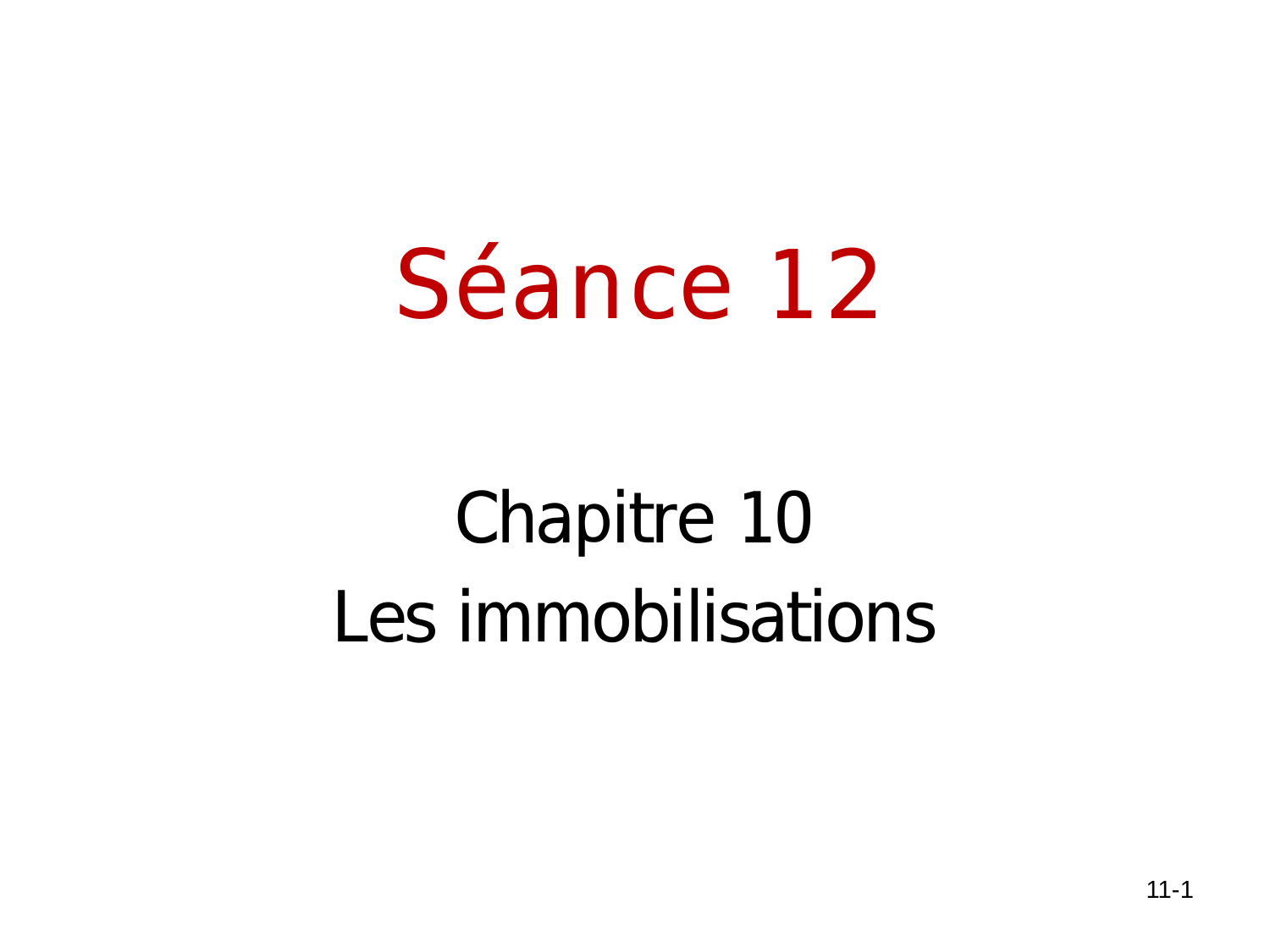

Séance 12

Chapitre 10
Les immobilisations
11-1